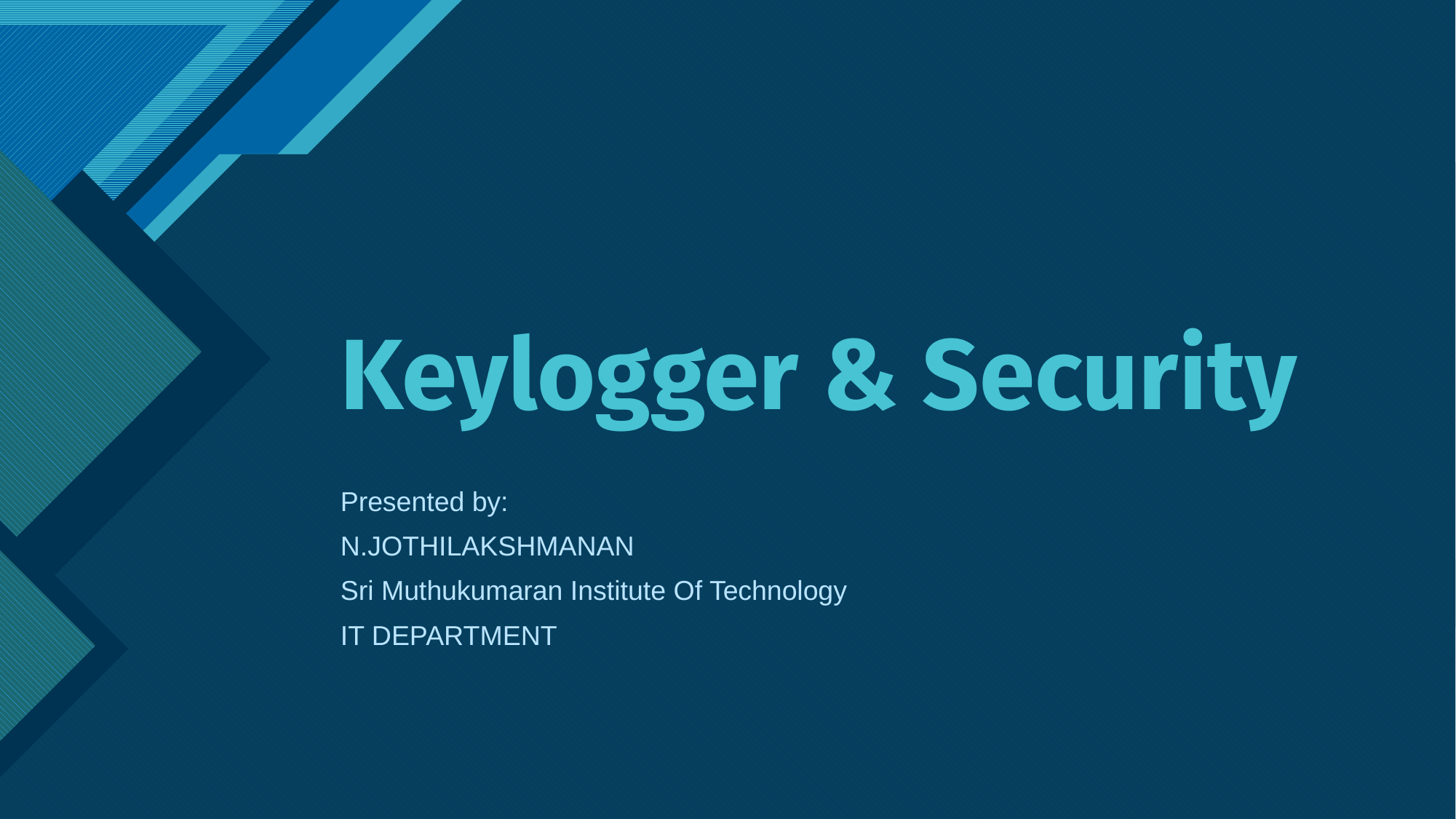

# Keylogger & Security
Presented by:
N.JOTHILAKSHMANAN
Sri Muthukumaran Institute Of Technology
IT DEPARTMENT